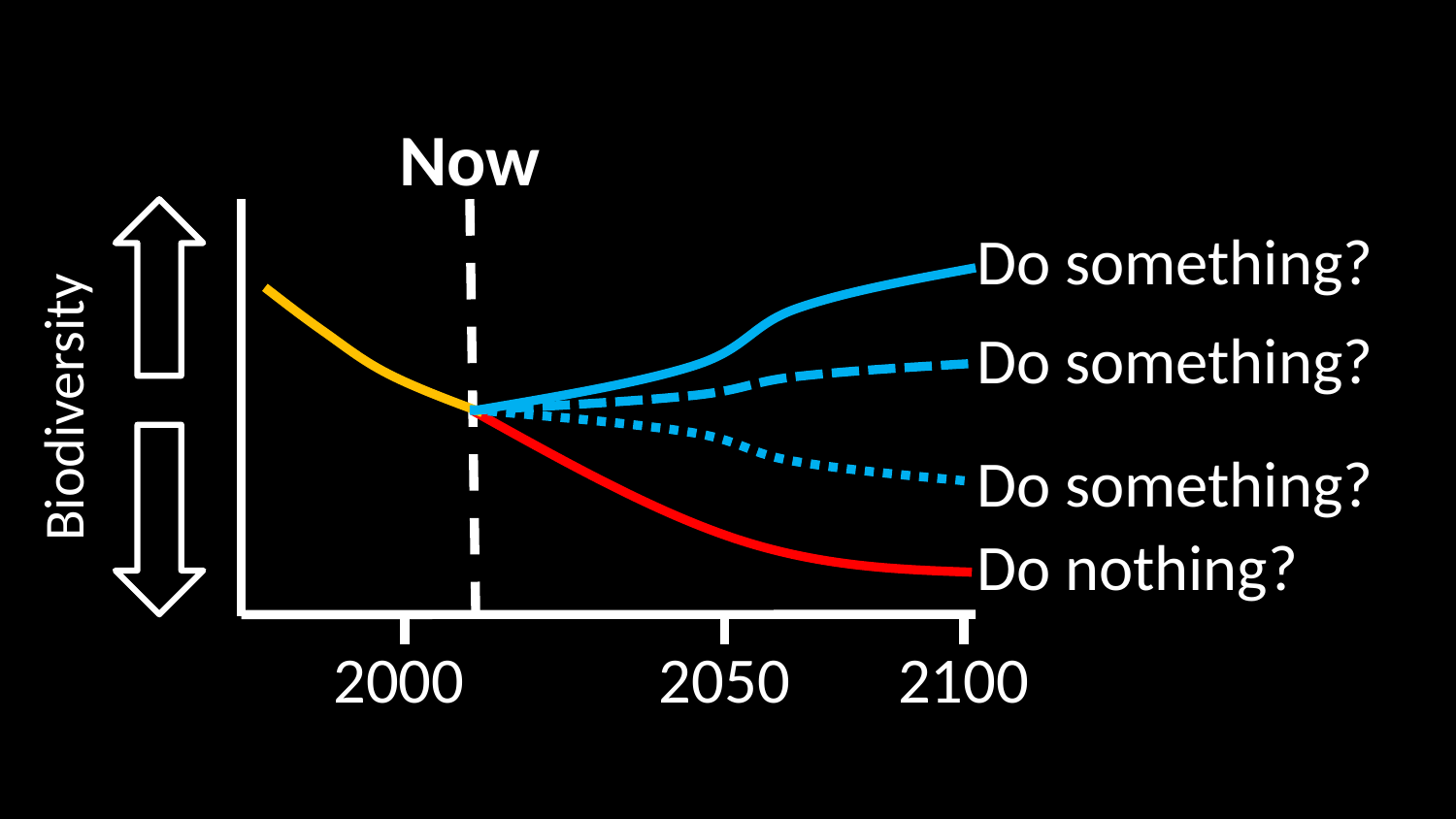

Now
Do something?
Do something?
Do something?
Do nothing?

Biodiversity

2000
2050
2100